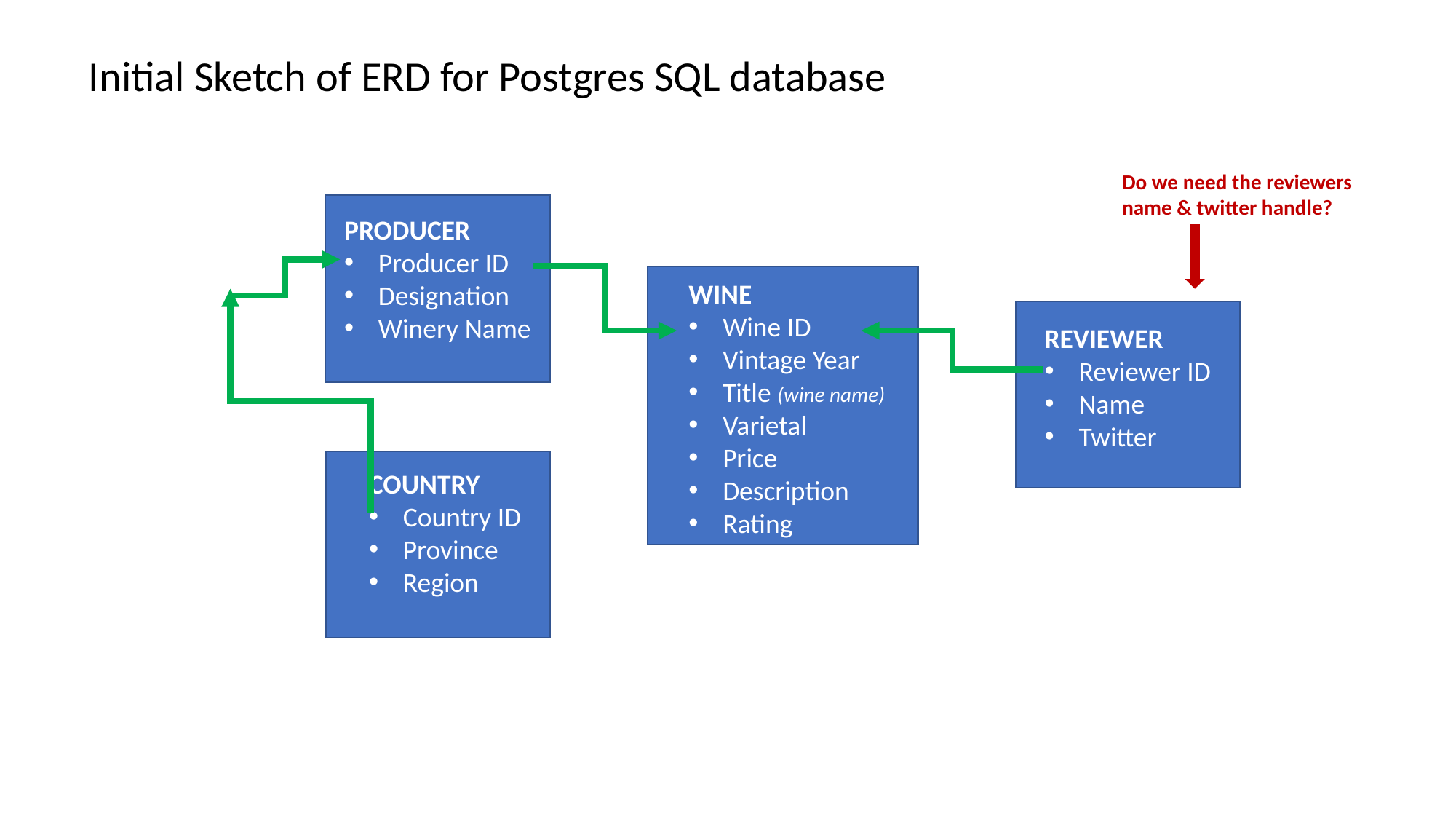

Initial Sketch of ERD for Postgres SQL database
Do we need the reviewers name & twitter handle?

PRODUCER
Producer ID
Designation
Winery Name

WINE
Wine ID
Vintage Year
Title (wine name)
Varietal
Price
Description
Rating

REVIEWER
Reviewer ID
Name
Twitter

COUNTRY
Country ID
Province
Region